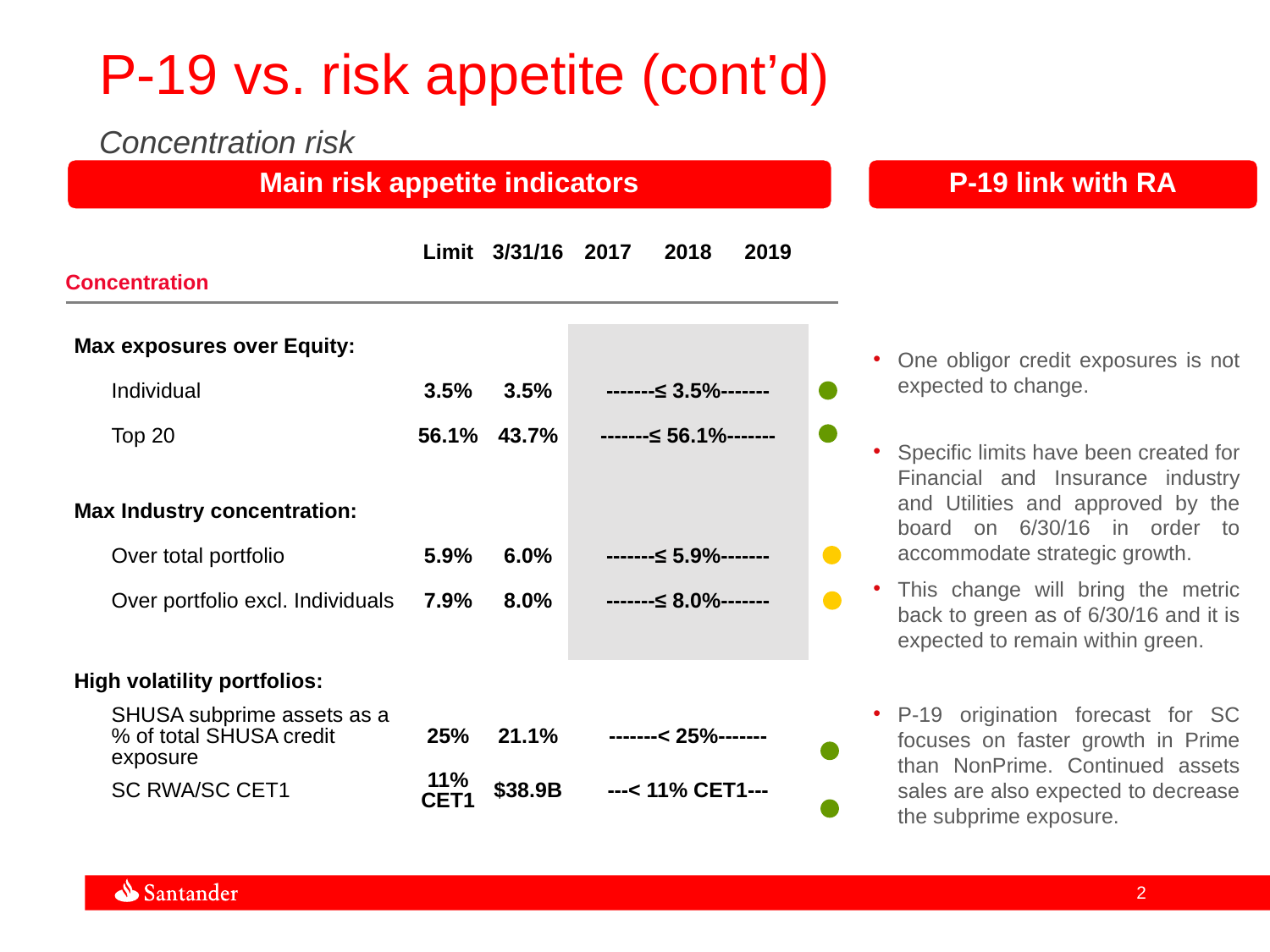

P-19 vs. risk appetite (cont’d)
Concentration risk
Main risk appetite indicators
P-19 link with RA
|  |  |  | Limit | 3/31/16 | 2017 | 2018 | 2019 |  |
| --- | --- | --- | --- | --- | --- | --- | --- | --- |
| Concentration |  |  |  |  |  |  |  |  |
|  |  |  |  |  |  |  |  |  |
|  | Max exposures over Equity: |  |  |  |  |  |  |  |
|  | Individual |  | 3.5% | 3.5% | -------≤ 3.5%------- |  |  |  |
|  | Top 20 |  | 56.1% | 43.7% | -------≤ 56.1%------- |  |  |  |
|  |  |  |  |  |  |  |  |  |
|  | Max Industry concentration: |  |  |  |  |  |  |  |
|  | Over total portfolio |  | 5.9% | 6.0% | -------≤ 5.9%------- |  |  |  |
|  | Over portfolio excl. Individuals |  | 7.9% | 8.0% | -------≤ 8.0%------- |  |  |  |
|  |  |  |  |  |  |  |  |  |
|  | High volatility portfolios: |  |  |  |  |  |  |  |
|  | SHUSA subprime assets as a % of total SHUSA credit exposure |  | 25% | 21.1% | -------< 25%------- |  |  |  |
|  | SC RWA/SC CET1 |  | 11% CET1 | $38.9B | ---< 11% CET1--- |  |  |  |
One obligor credit exposures is not expected to change.

Specific limits have been created for Financial and Insurance industry and Utilities and approved by the board on 6/30/16 in order to accommodate strategic growth.
This change will bring the metric back to green as of 6/30/16 and it is expected to remain within green.

P-19 origination forecast for SC focuses on faster growth in Prime than NonPrime. Continued assets sales are also expected to decrease the subprime exposure.